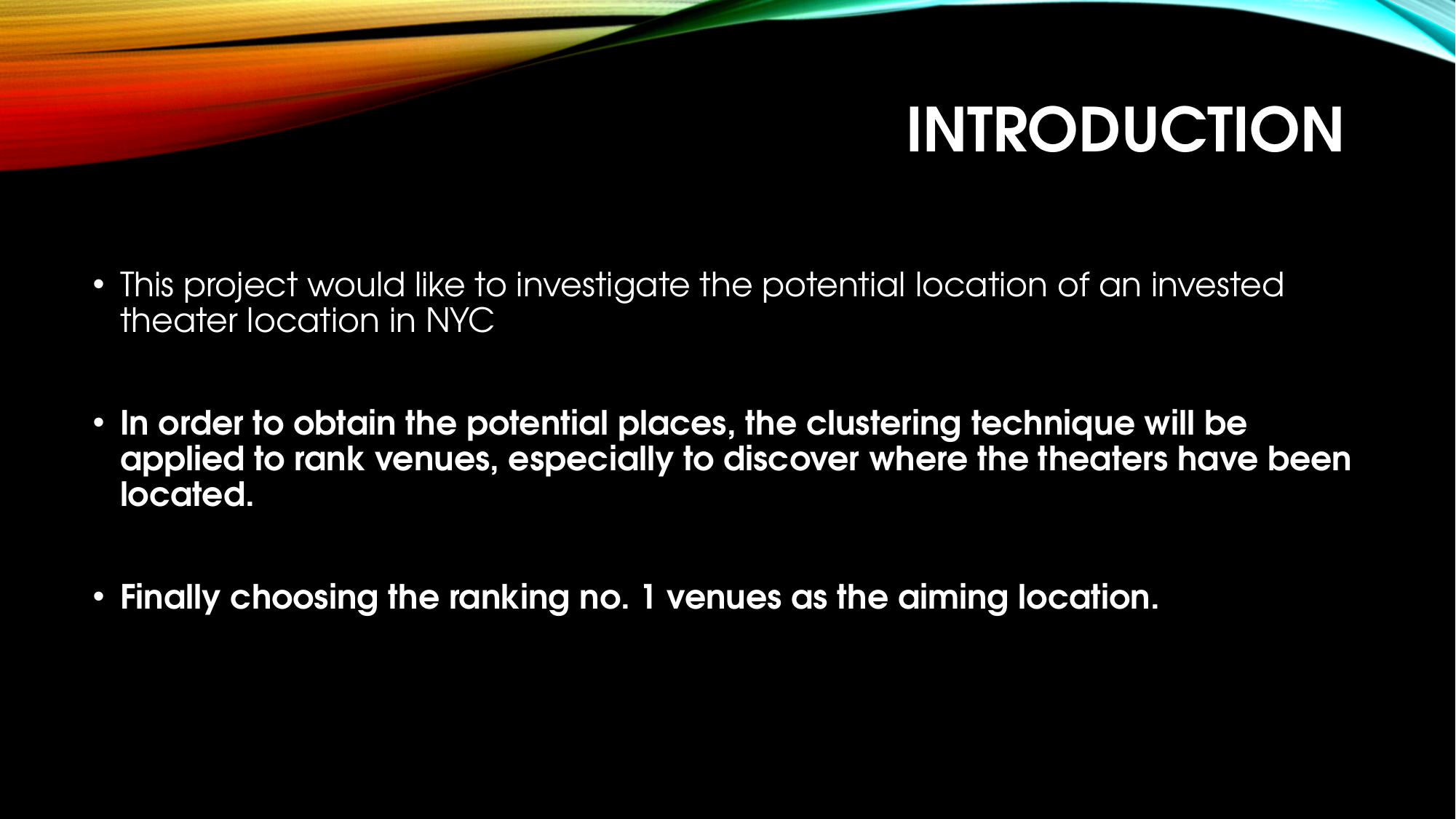

# INTRODUCTION
This project would like to investigate the potential location of an invested theater location in NYC

In order to obtain the potential places, the clustering technique will be applied to rank venues, especially to discover where the theaters have been located.

Finally choosing the ranking no. 1 venues as the aiming location.